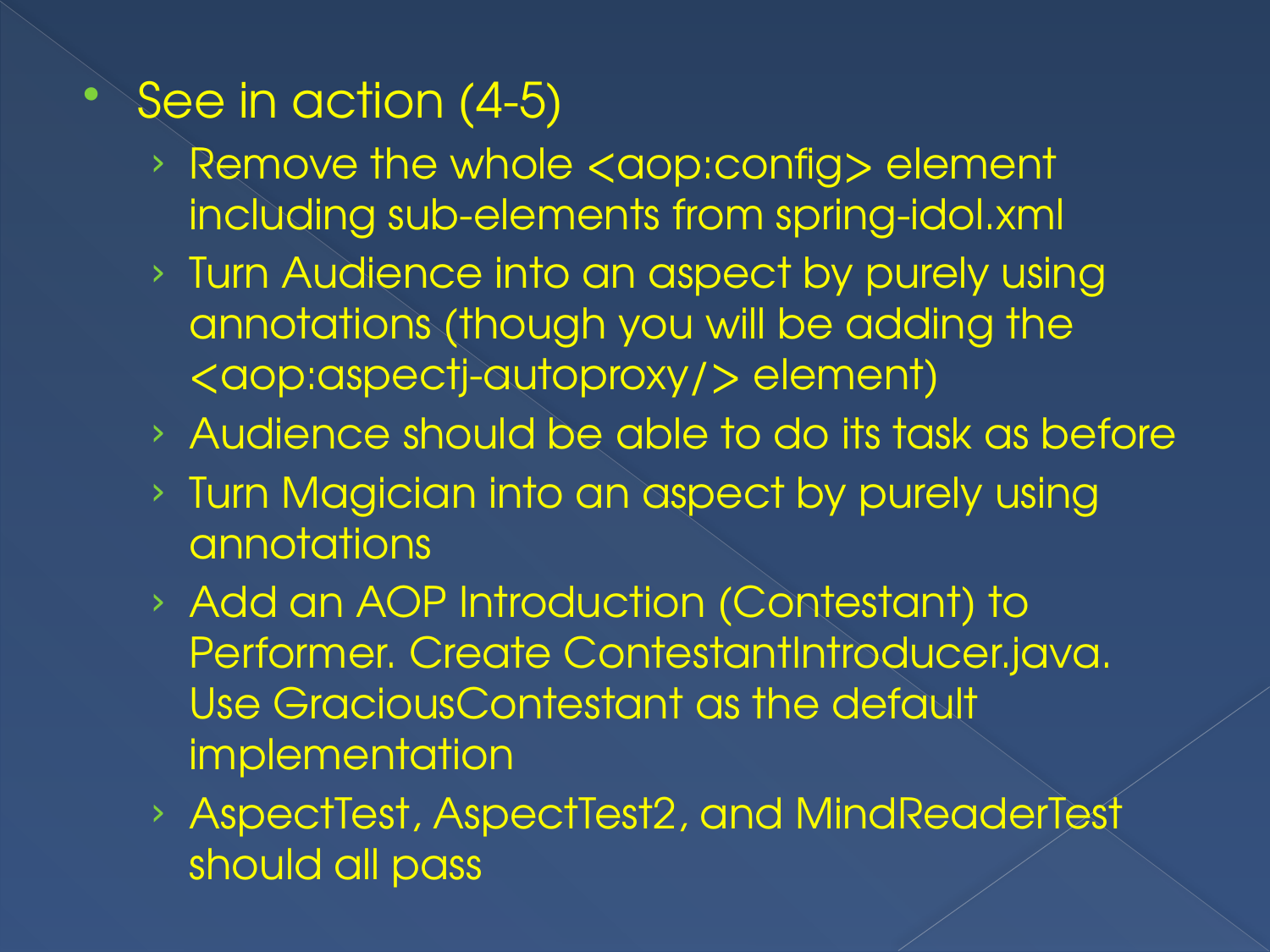

See in action (4-5)
Remove the whole <aop:config> element including sub-elements from spring-idol.xml
Turn Audience into an aspect by purely using annotations (though you will be adding the <aop:aspectj-autoproxy/> element)
Audience should be able to do its task as before
Turn Magician into an aspect by purely using annotations
Add an AOP Introduction (Contestant) to Performer. Create ContestantIntroducer.java. Use GraciousContestant as the default implementation
AspectTest, AspectTest2, and MindReaderTest should all pass